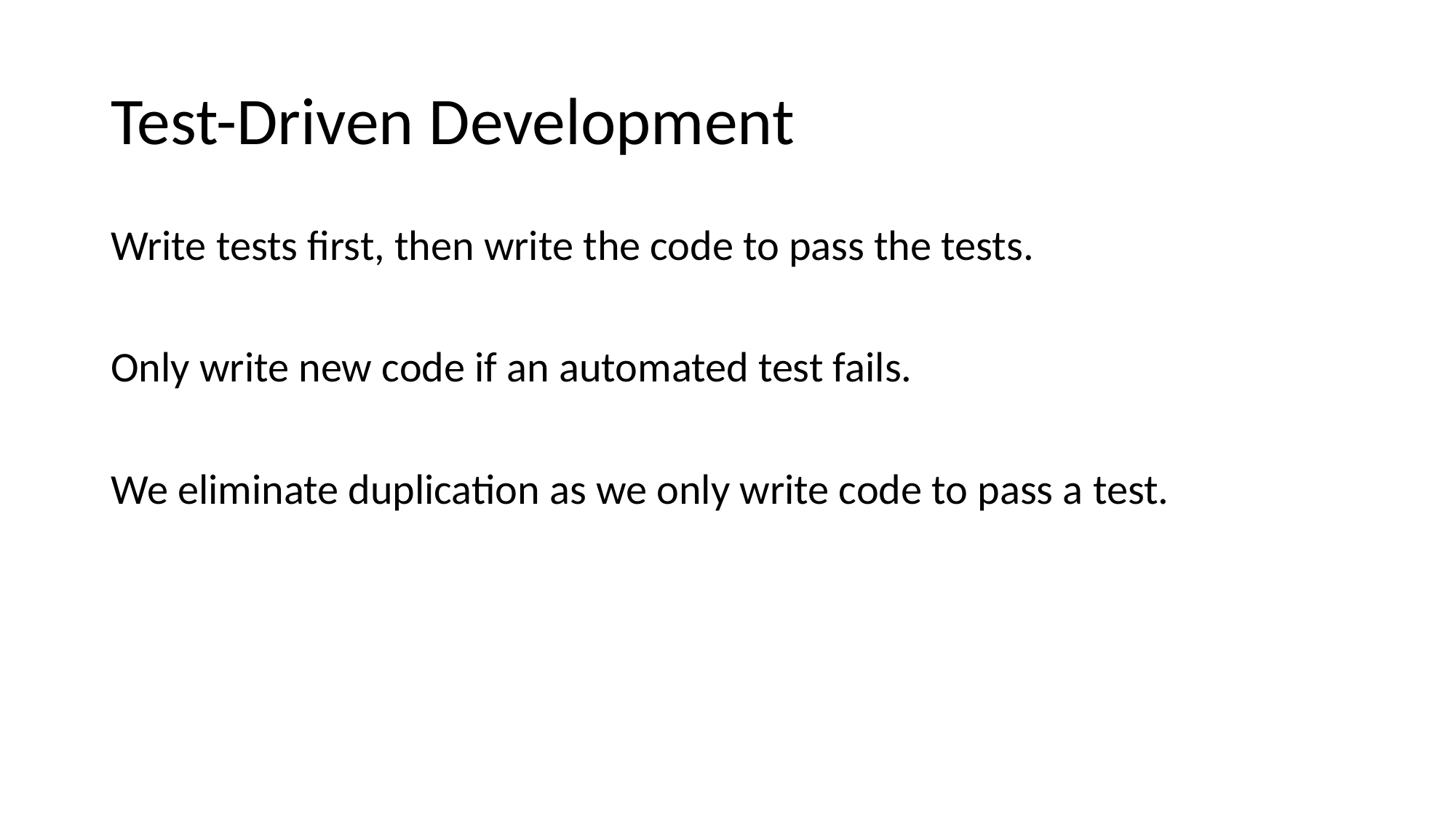

# Test-Driven Development
Write tests first, then write the code to pass the tests.

Only write new code if an automated test fails.

We eliminate duplication as we only write code to pass a test.